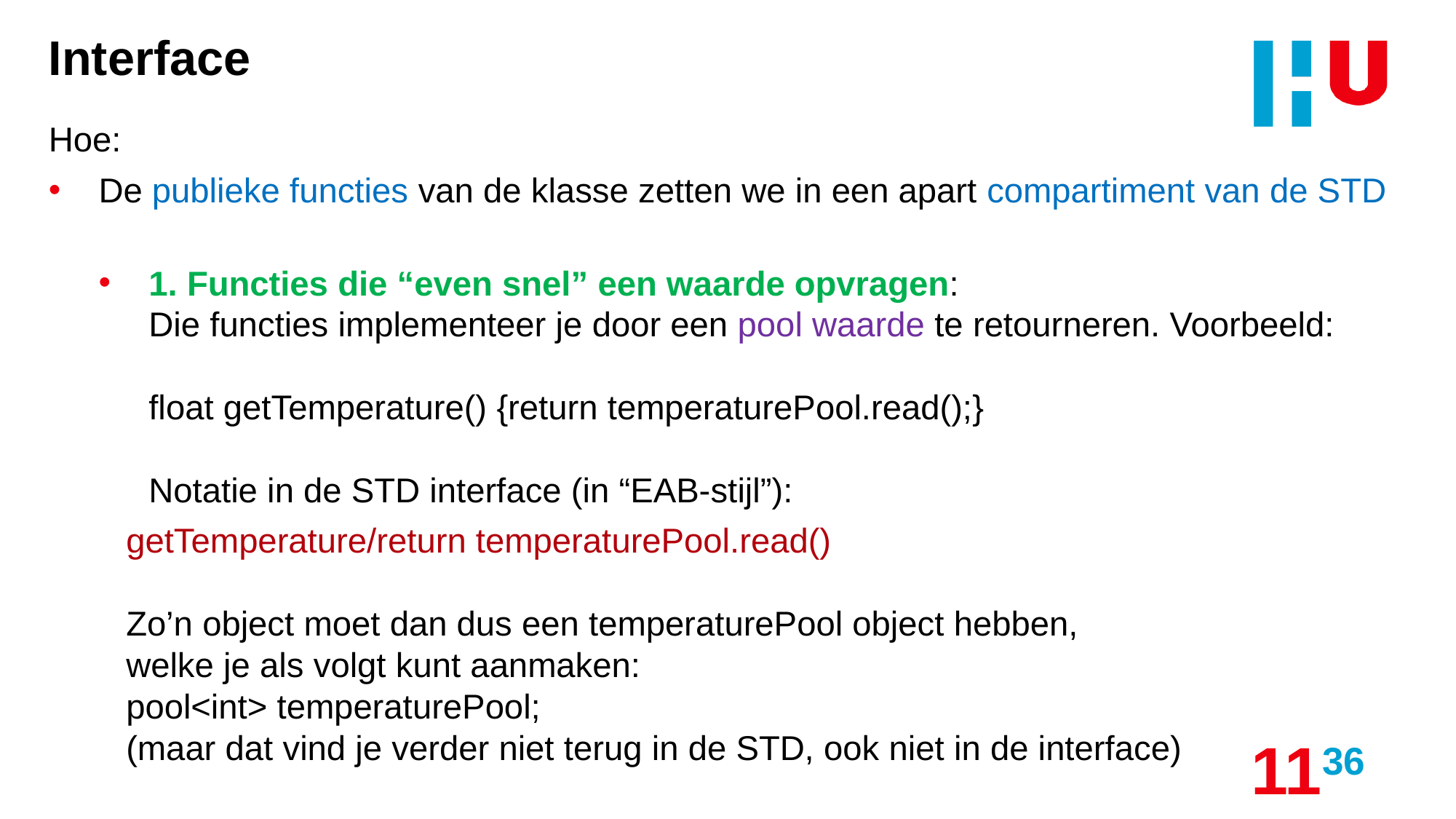

# Interface
Hoe:
De publieke functies van de klasse zetten we in een apart compartiment van de STD
1. Functies die “even snel” een waarde opvragen:
Die functies implementeer je door een pool waarde te retourneren. Voorbeeld:
float getTemperature() {return temperaturePool.read();}
Notatie in de STD interface (in “EAB-stijl”):
	getTemperature/return temperaturePool.read()
	Zo’n object moet dan dus een temperaturePool object hebben,
	welke je als volgt kunt aanmaken:
	pool<int> temperaturePool;
	(maar dat vind je verder niet terug in de STD, ook niet in de interface)